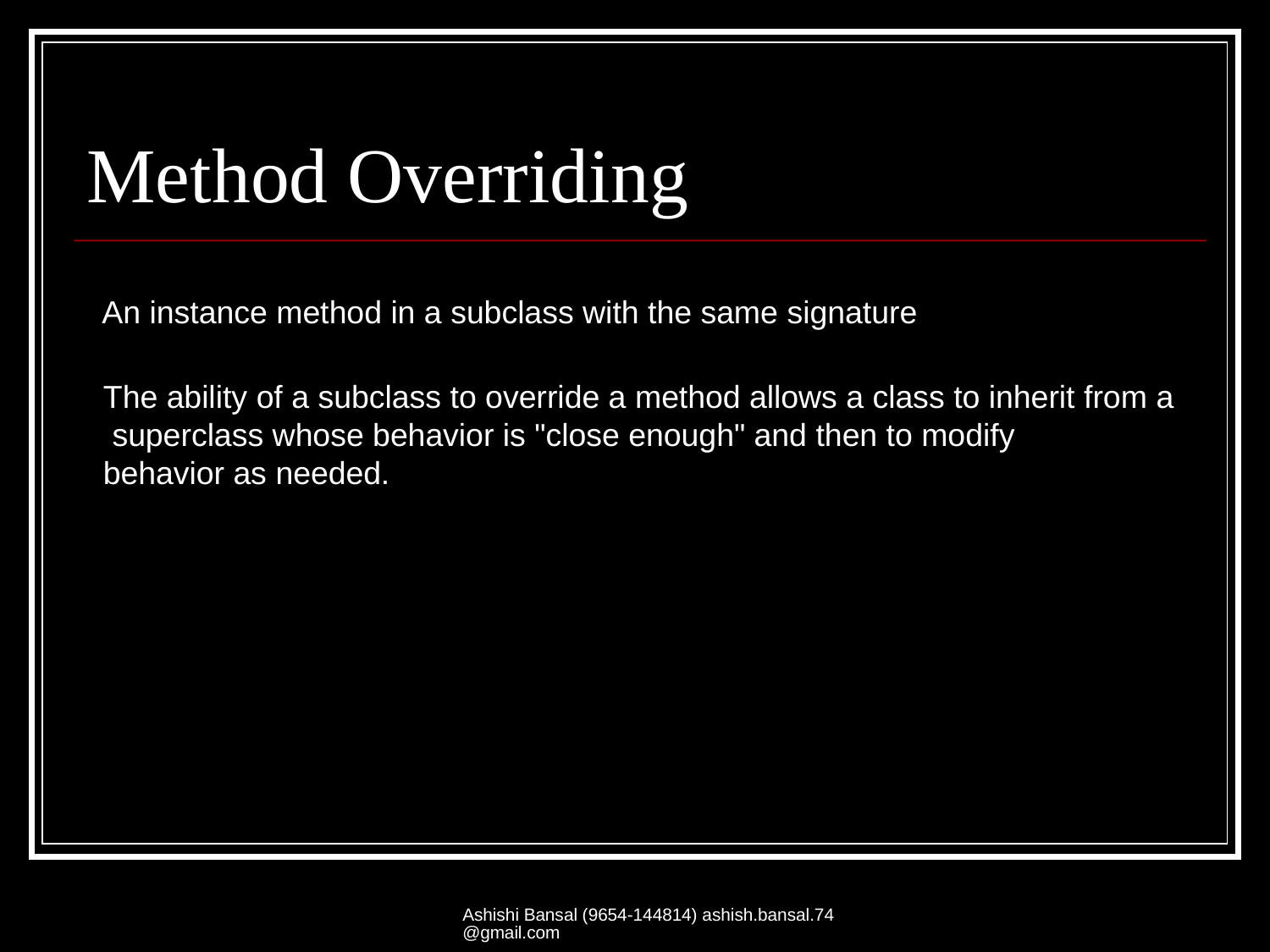

# Method Overriding
An instance method in a subclass with the same signature
The ability of a subclass to override a method allows a class to inherit from a
 superclass whose behavior is "close enough" and then to modify
behavior as needed.
Ashishi Bansal (9654-144814) ashish.bansal.74@gmail.com